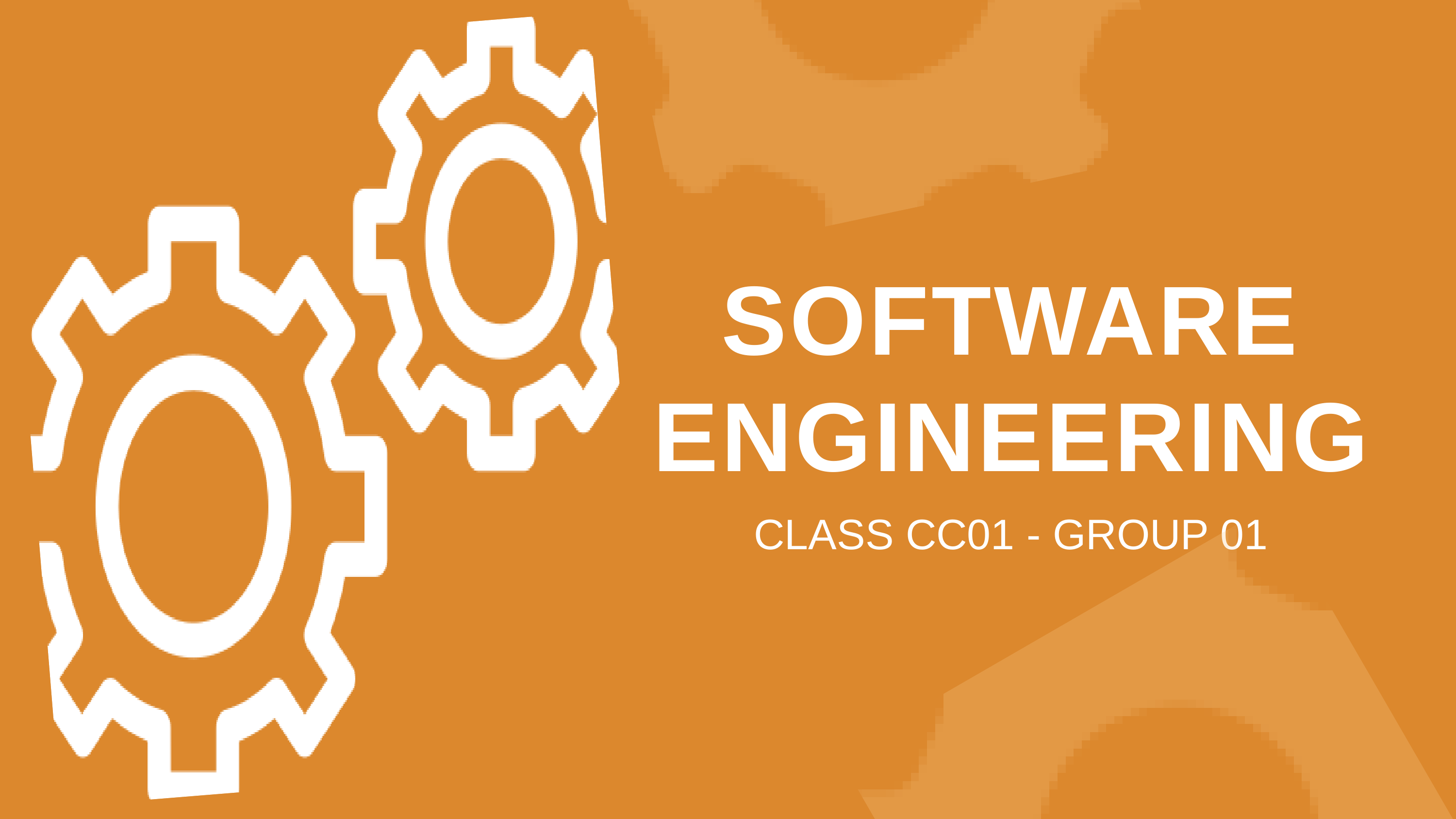

SOFTWARE ENGINEERING
CLASS CC01 - GROUP 01